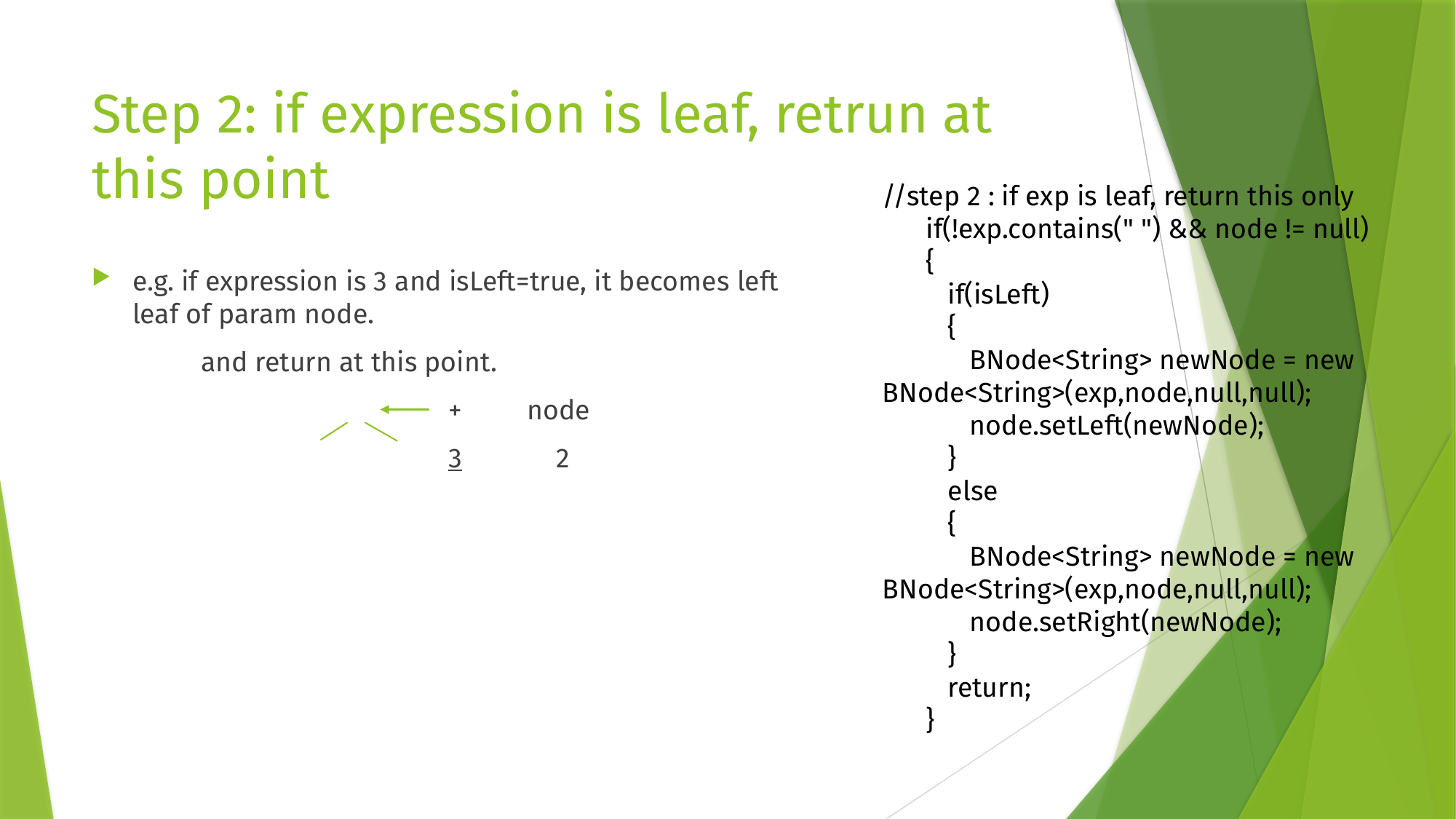

# Step 2: if expression is leaf, retrun at this point
//step 2 : if exp is leaf, return this only
      if(!exp.contains(" ") && node != null)
      {
         if(isLeft)
         {
            BNode<String> newNode = new BNode<String>(exp,node,null,null);
            node.setLeft(newNode);
         }
         else
         {
            BNode<String> newNode = new BNode<String>(exp,node,null,null);
            node.setRight(newNode);
         }
         return;
      }
e.g. if expression is 3 and isLeft=true, it becomes left leaf of param node.
	and return at this point.
		                   +         node
			    3             2